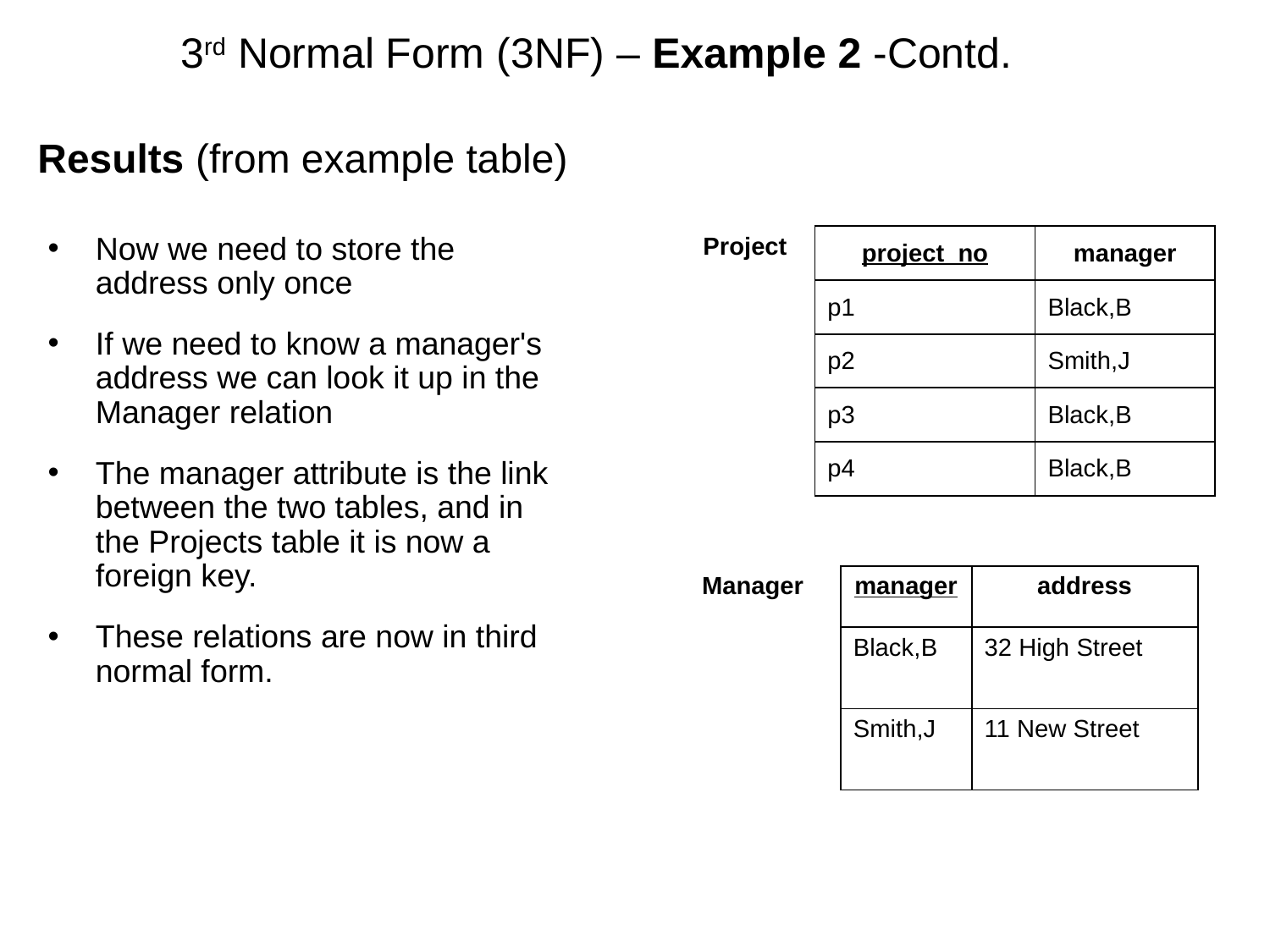

# 3rd Normal Form (3NF) – Example 2 -Contd.
Results (from example table)
Now we need to store the address only once

If we need to know a manager's address we can look it up in the Manager relation

The manager attribute is the link between the two tables, and in the Projects table it is now a foreign key.

These relations are now in third normal form.
| Project | project\_no | manager |
| --- | --- | --- |
|  | p1 | Black,B |
|  | p2 | Smith,J |
|  | p3 | Black,B |
|  | p4 | Black,B |
| Manager | manager | address |
| --- | --- | --- |
|  | Black,B | 32 High Street |
|  | Smith,J | 11 New Street |